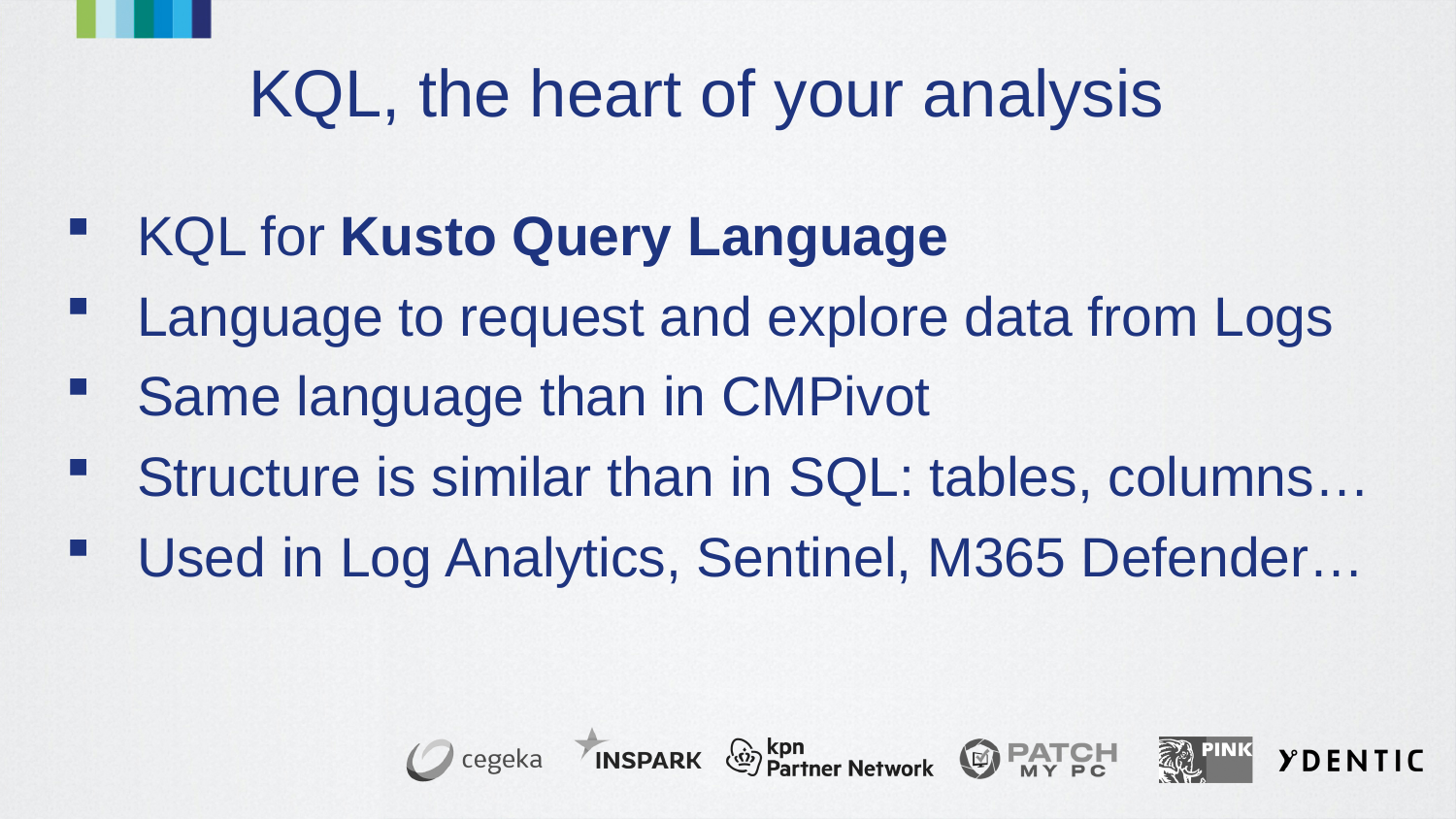

# KQL, the heart of your analysis
KQL for Kusto Query Language
Language to request and explore data from Logs
Same language than in CMPivot
Structure is similar than in SQL: tables, columns…
Used in Log Analytics, Sentinel, M365 Defender…